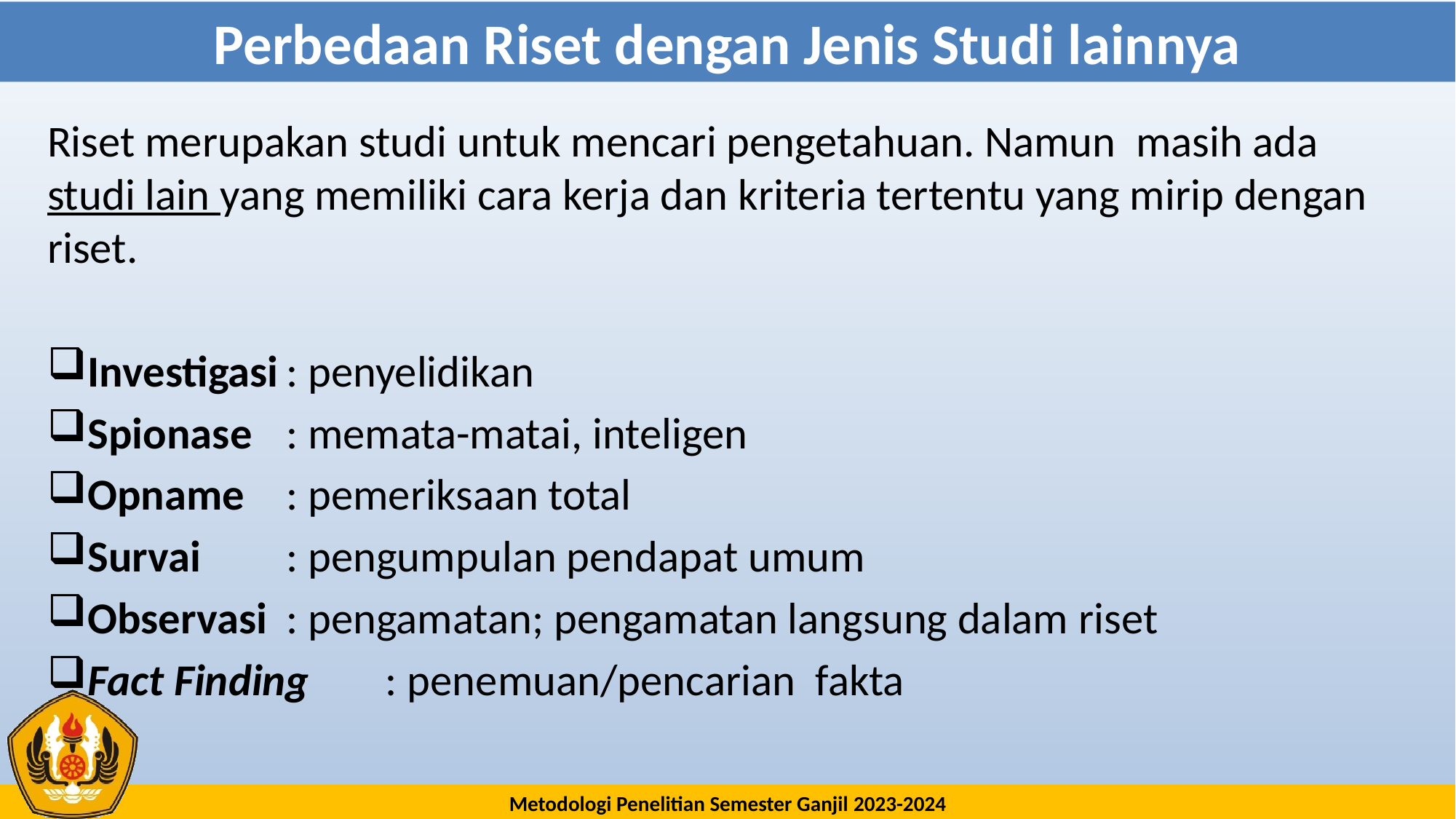

# Perbedaan Riset dengan Jenis Studi lainnya
Riset merupakan studi untuk mencari pengetahuan. Namun  masih ada studi lain yang memiliki cara kerja dan kriteria tertentu yang mirip dengan riset.

Investigasi	: penyelidikan
Spionase		: memata-matai, inteligen
Opname		: pemeriksaan total
Survai		: pengumpulan pendapat umum
Observasi	: pengamatan; pengamatan langsung dalam riset
Fact Finding	: penemuan/pencarian  fakta